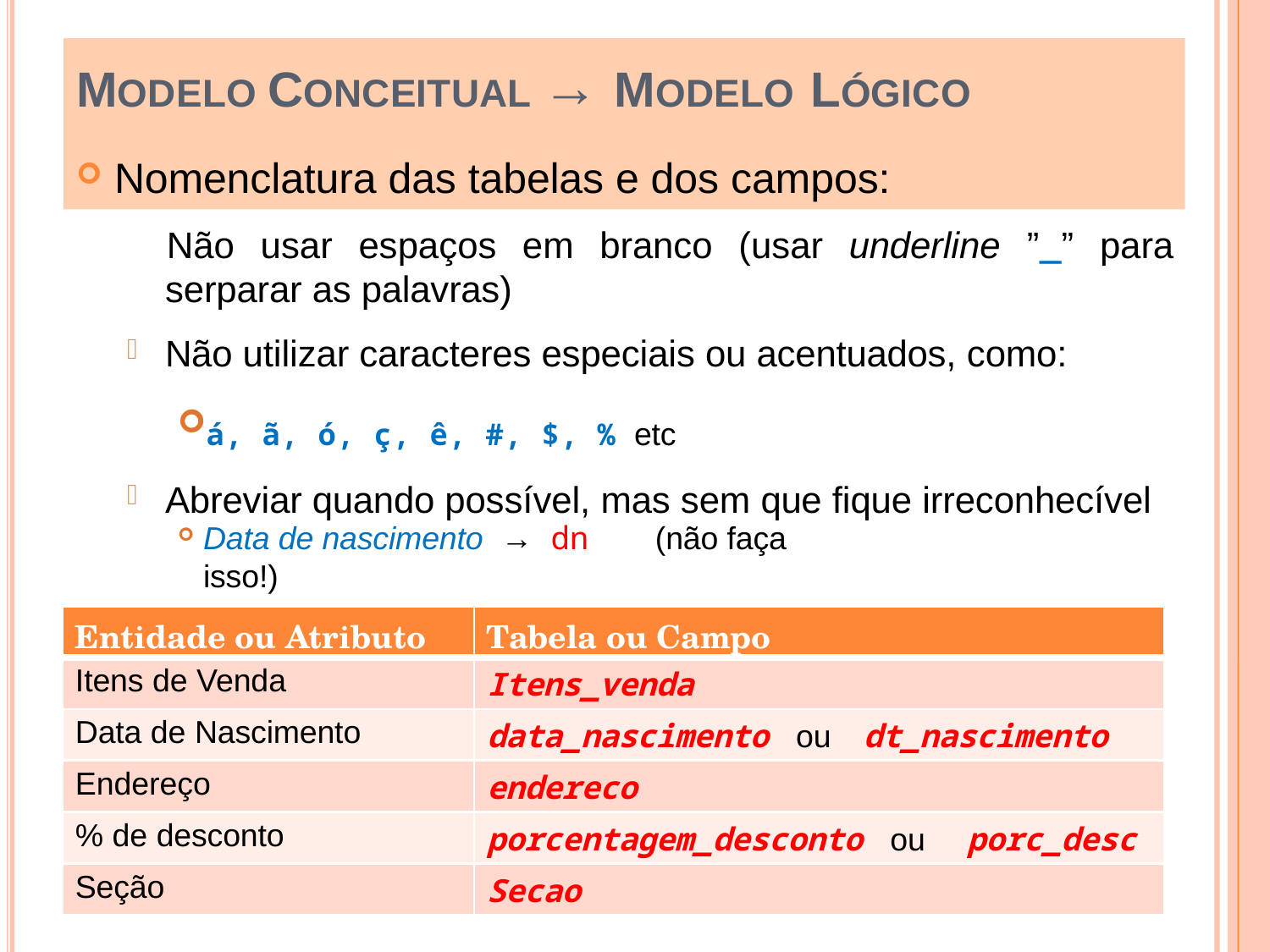

# MODELO CONCEITUAL → MODELO LÓGICO
Nomenclatura das tabelas e dos campos:
	Não	usar	espaços	em	branco	(usar	underline	”_”	para
serparar as palavras)
Não utilizar caracteres especiais ou acentuados, como:
á, ã, ó, ç, ê, #, $, % etc
Abreviar quando possível, mas sem que fique irreconhecível
Data de nascimento  →  dn	(não faça isso!)
| Entidade ou Atributo | Tabela ou Campo |
| --- | --- |
| Itens de Venda | Itens\_venda |
| Data de Nascimento | data\_nascimento ou dt\_nascimento |
| Endereço | endereco |
| % de desconto | porcentagem\_desconto ou porc\_desc |
| Seção | Secao |